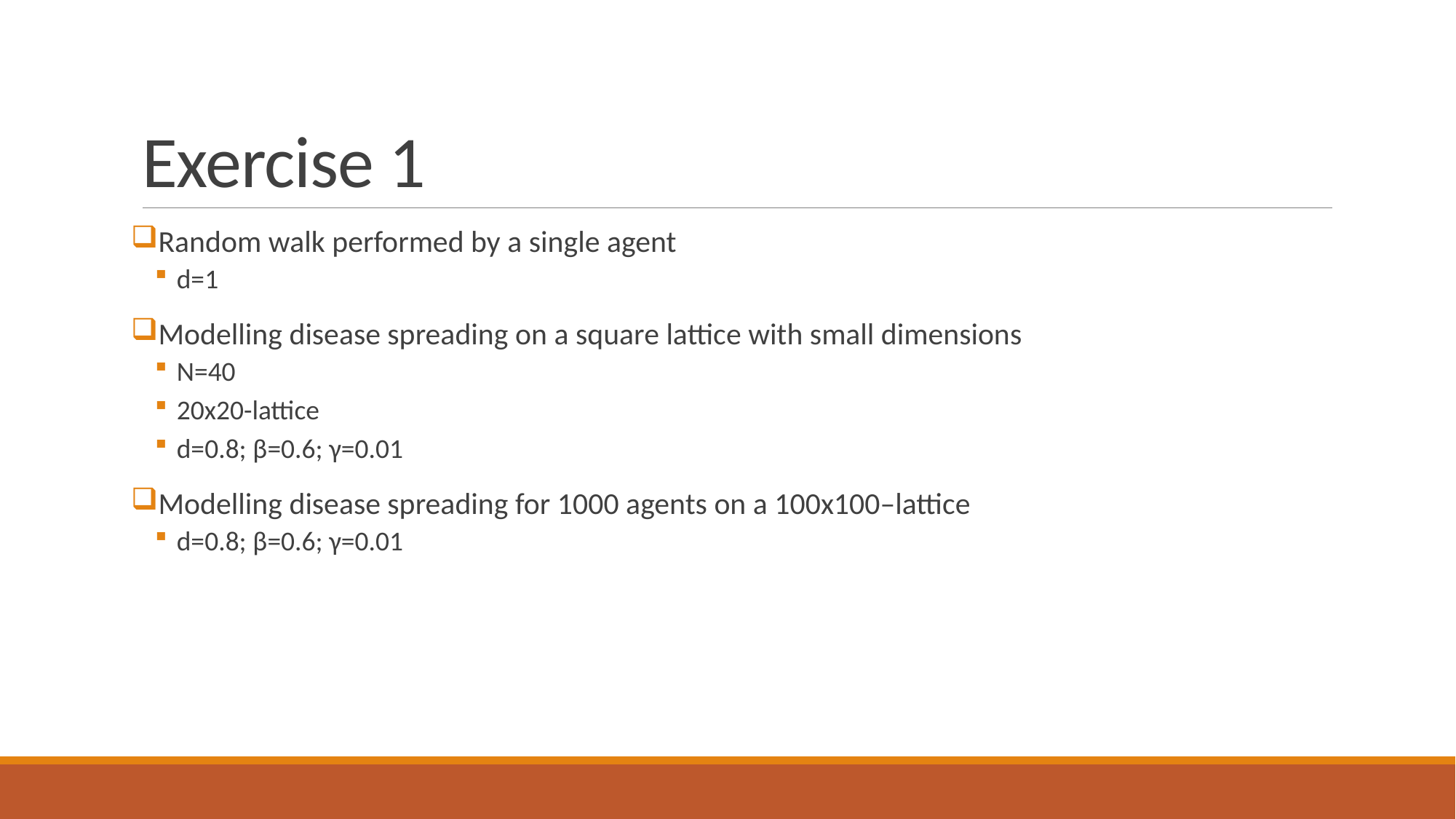

# Exercise 1
Random walk performed by a single agent
d=1
Modelling disease spreading on a square lattice with small dimensions
N=40
20x20-lattice
d=0.8; β=0.6; γ=0.01
Modelling disease spreading for 1000 agents on a 100x100–lattice
d=0.8; β=0.6; γ=0.01